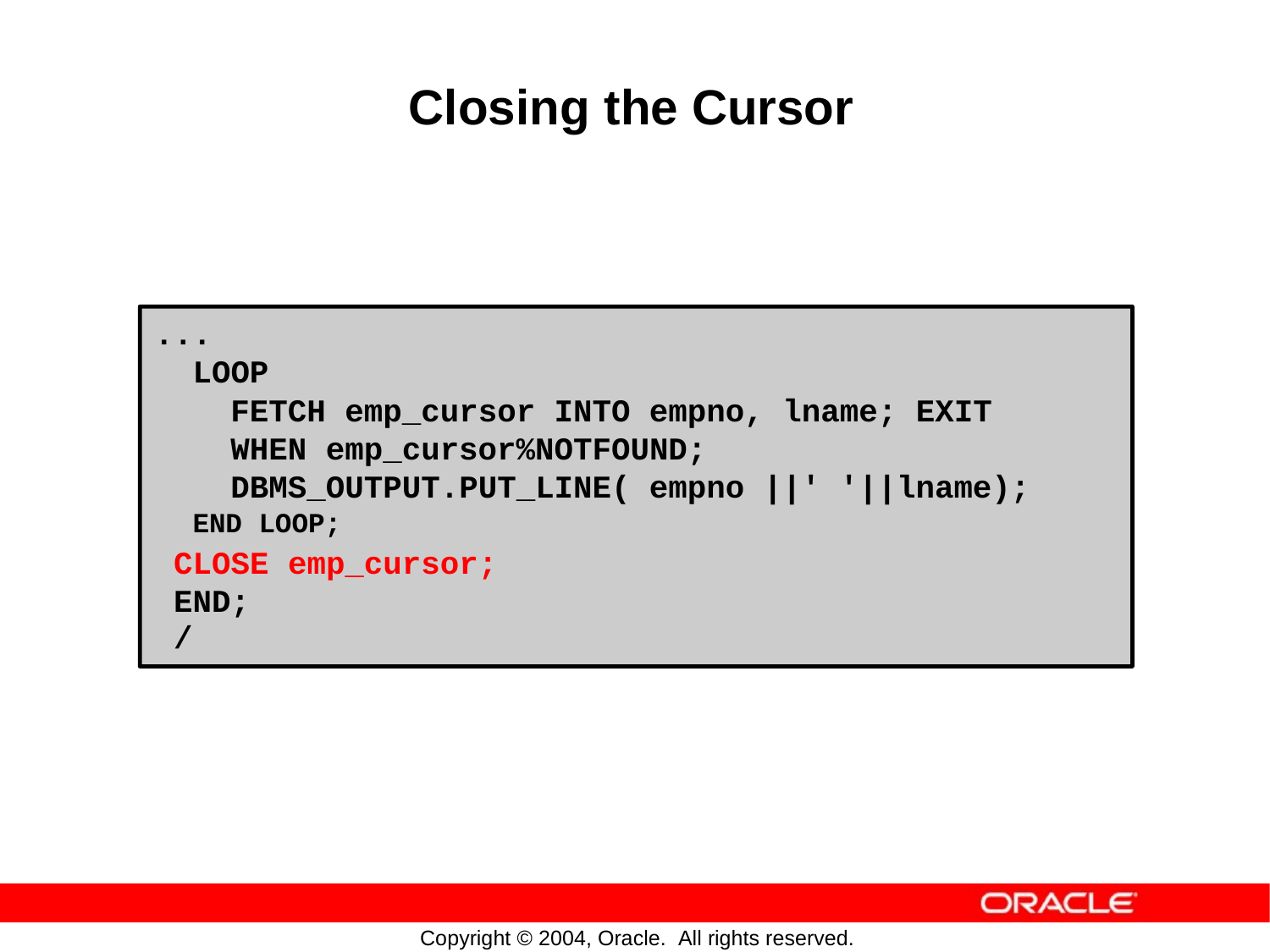

Closing
the
Cursor

...
LOOP
FETCH emp_cursor INTO empno, lname; EXIT
WHEN emp_cursor%NOTFOUND;
DBMS_OUTPUT.PUT_LINE( empno ||' '||lname);
END LOOP;
CLOSE emp_cursor;
END;
/

Copyright © 2004, Oracle.  All rights reserved.